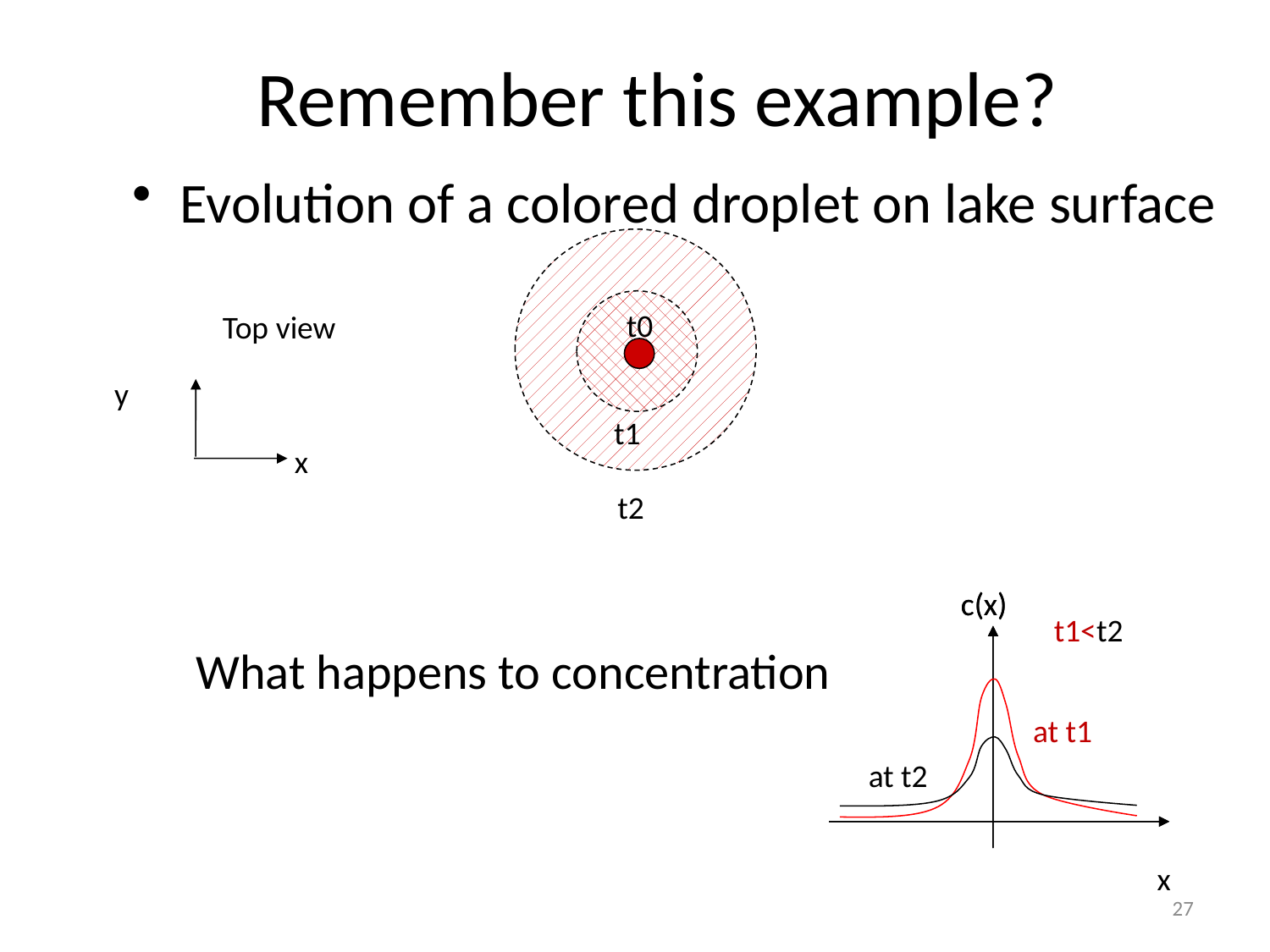

# Remember this example?
Evolution of a colored droplet on lake surface

What happens to concentration

t0
Top view

y

t1
x

t2
c(x)
c(x)
t1<t2

at t1

at t2

x
27